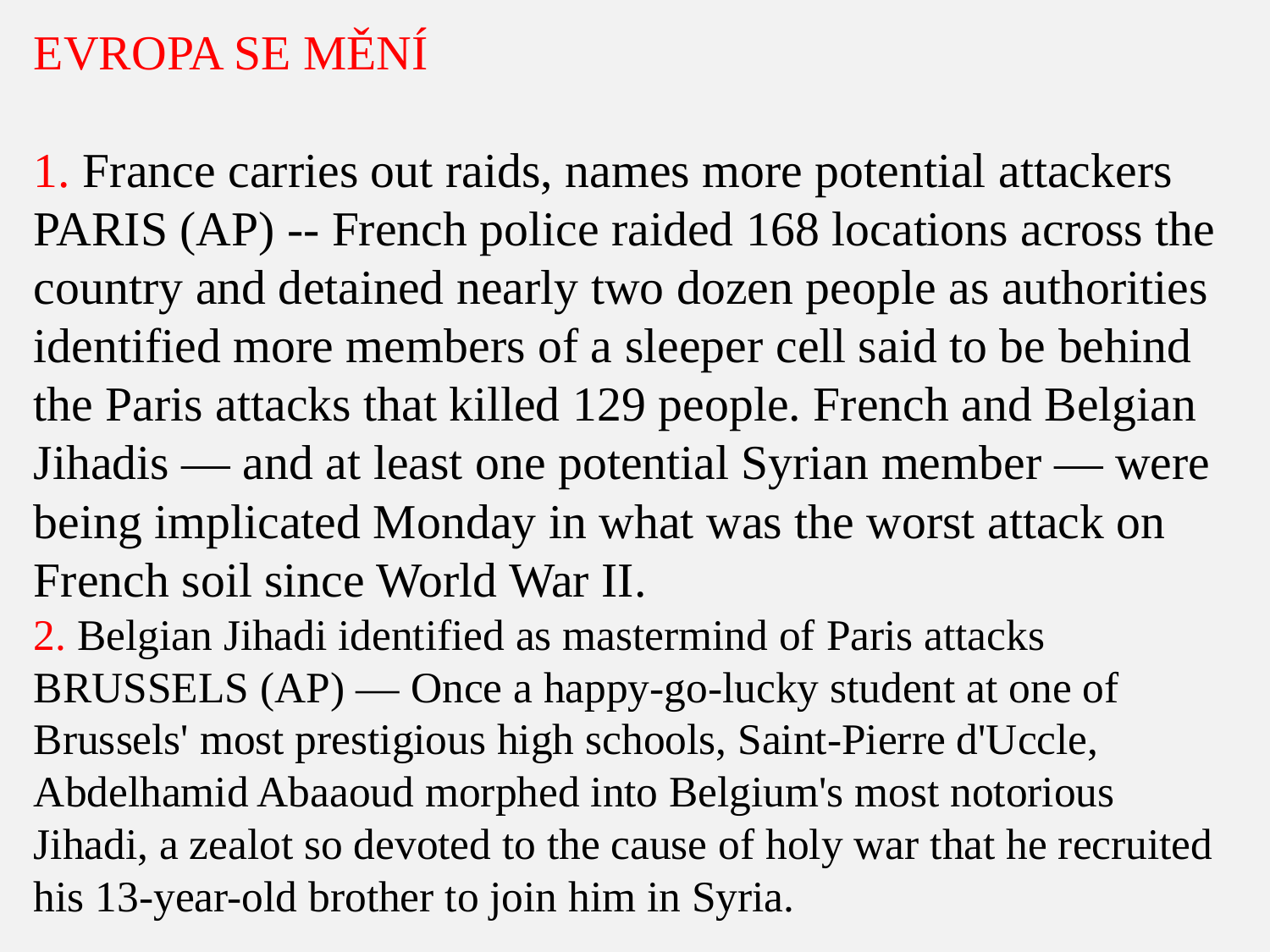

# EVROPA SE MĚNÍ 1. France carries out raids, names more potential attackers PARIS (AP) -- French police raided 168 locations across the country and detained nearly two dozen people as authorities identified more members of a sleeper cell said to be behind the Paris attacks that killed 129 people. French and Belgian Jihadis — and at least one potential Syrian member — were being implicated Monday in what was the worst attack on French soil since World War II. 2. Belgian Jihadi identified as mastermind of Paris attacks BRUSSELS (AP) — Once a happy-go-lucky student at one of Brussels' most prestigious high schools, Saint-Pierre d'Uccle, Abdelhamid Abaaoud morphed into Belgium's most notorious Jihadi, a zealot so devoted to the cause of holy war that he recruited his 13-year-old brother to join him in Syria.